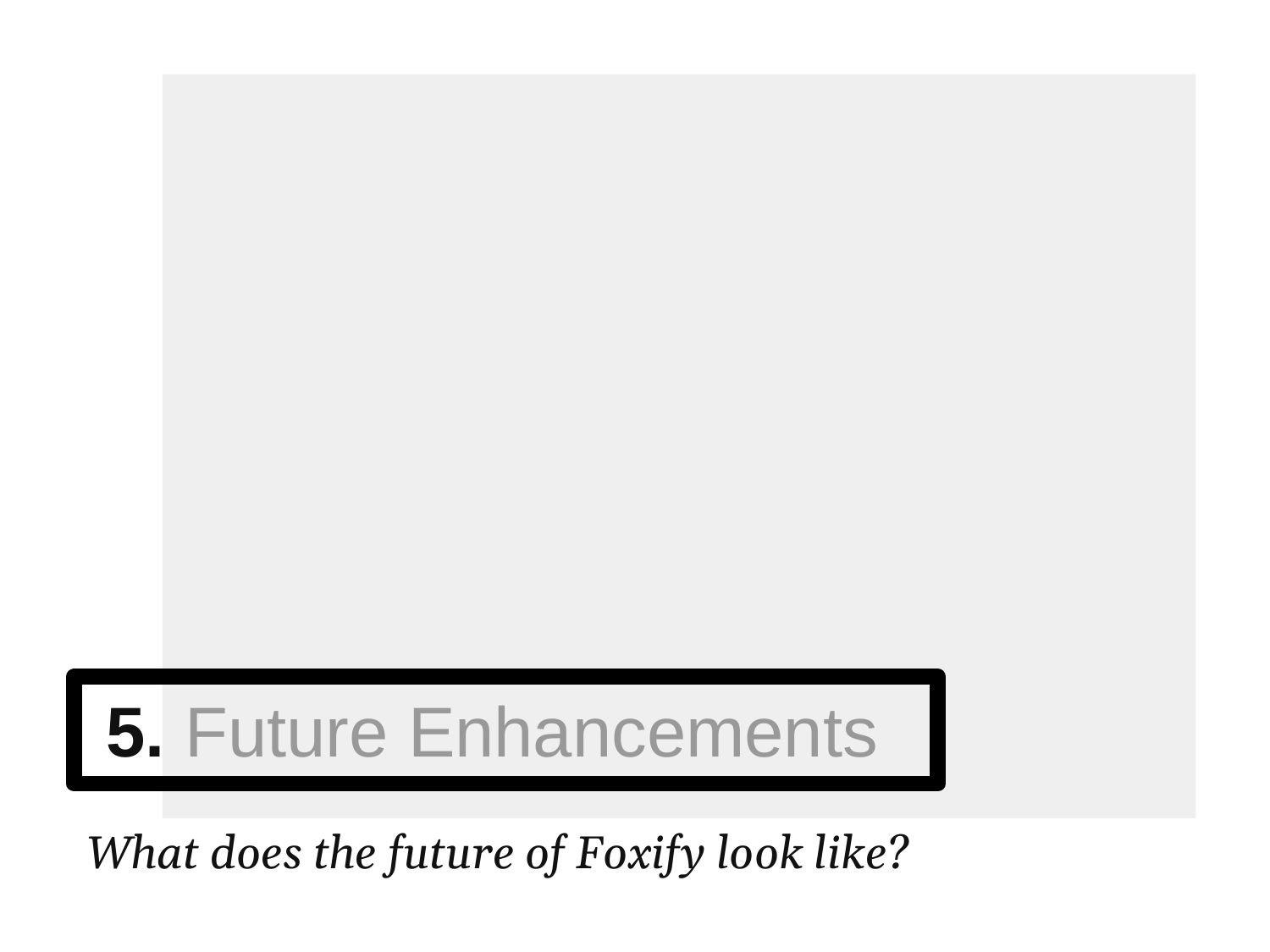

# 5. Future Enhancements
What does the future of Foxify look like?